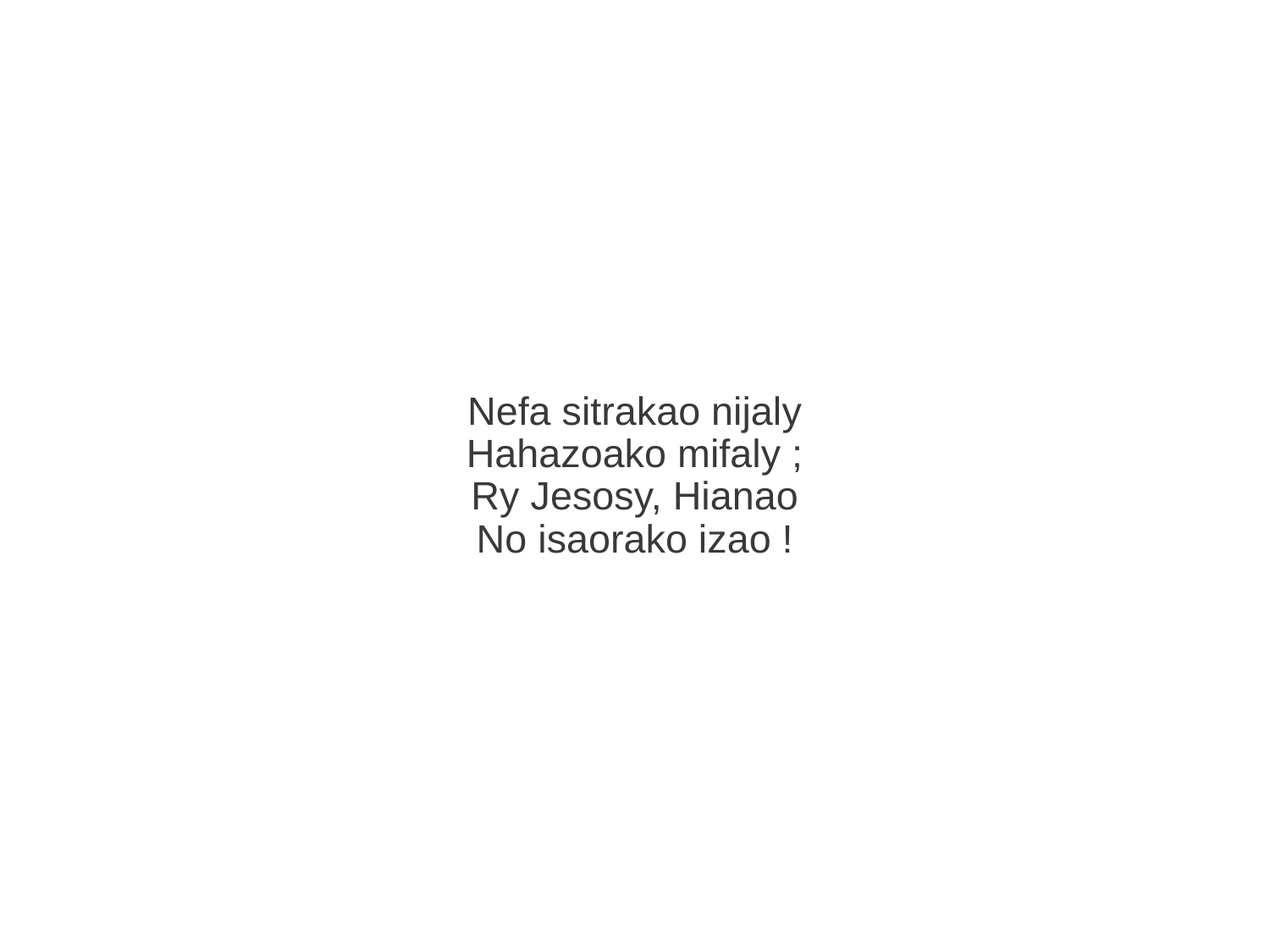

Nefa sitrakao nijaly
Hahazoako mifaly ;
Ry Jesosy, Hianao
No isaorako izao !